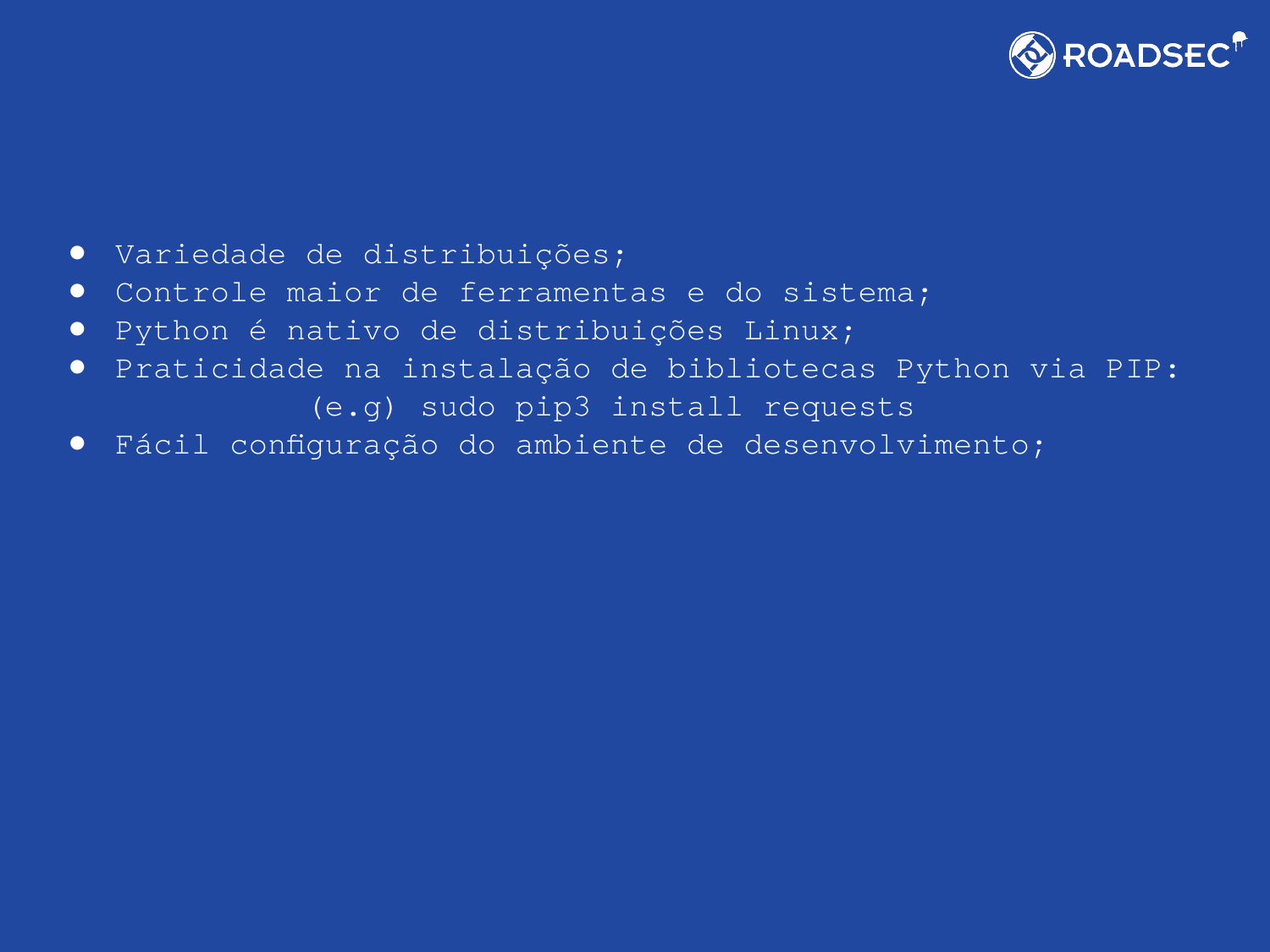

#
Variedade de distribuições;
Controle maior de ferramentas e do sistema;
Python é nativo de distribuições Linux;
Praticidade na instalação de bibliotecas Python via PIP:
		(e.g) sudo pip3 install requests
Fácil configuração do ambiente de desenvolvimento;